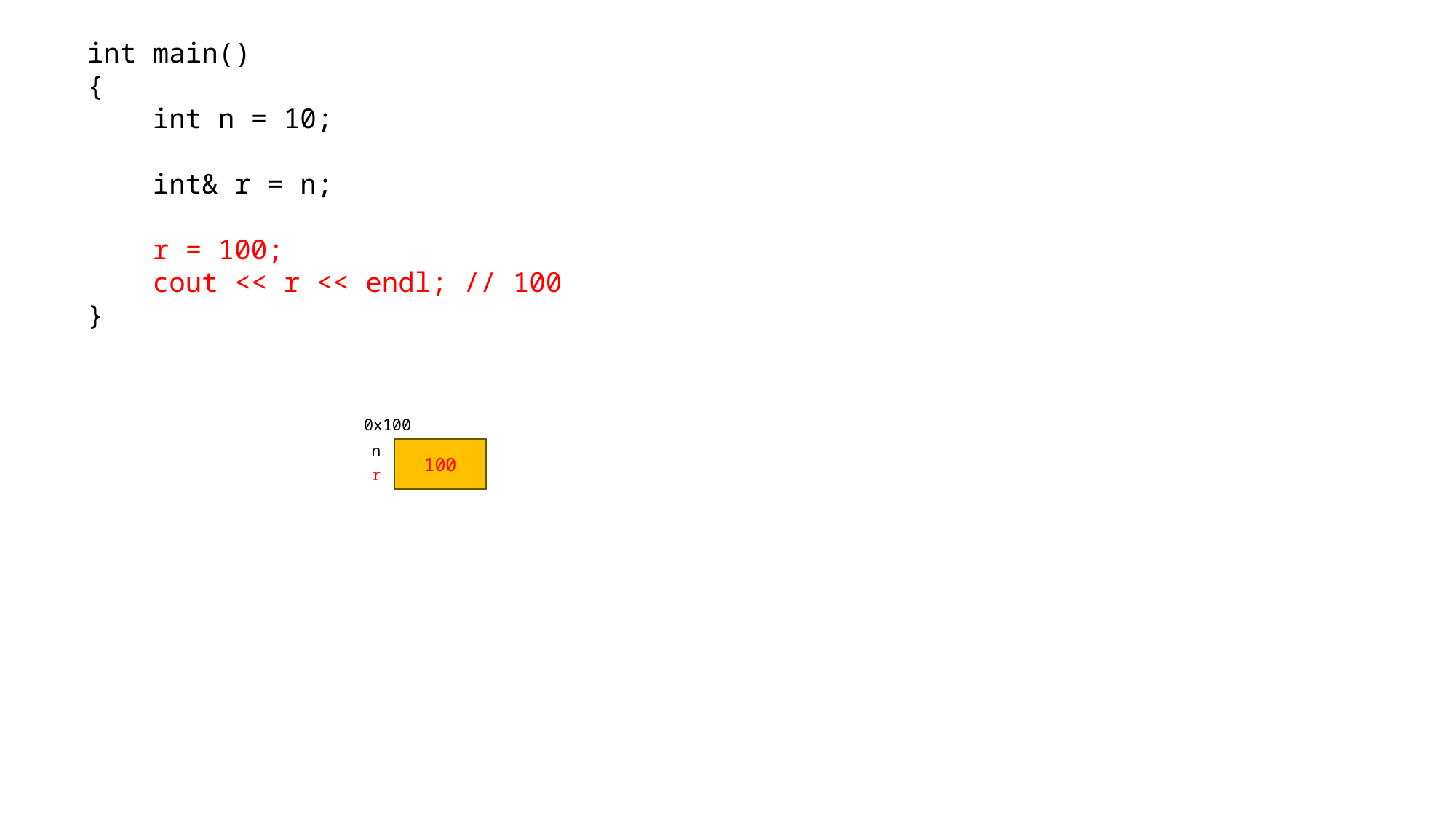

int main()
{
    int n = 10;

    int& r = n;

    r = 100;
    cout << r << endl; // 100
}
0x100
n
100
r